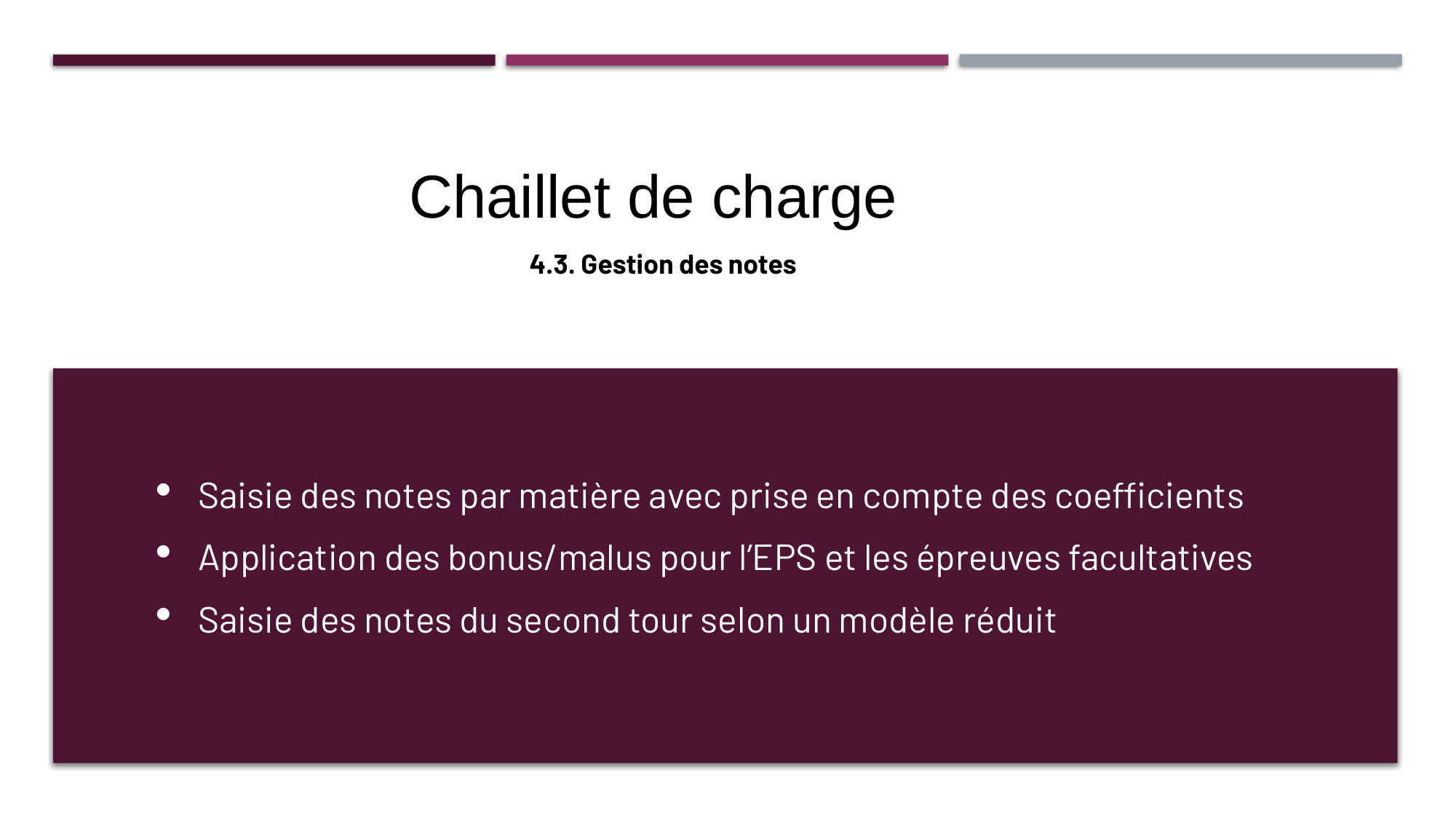

Chaillet de charge
4.3. Gestion des notes
Saisie des notes par matière avec prise en compte des coefficients
Application des bonus/malus pour l’EPS et les épreuves facultatives
Saisie des notes du second tour selon un modèle réduit